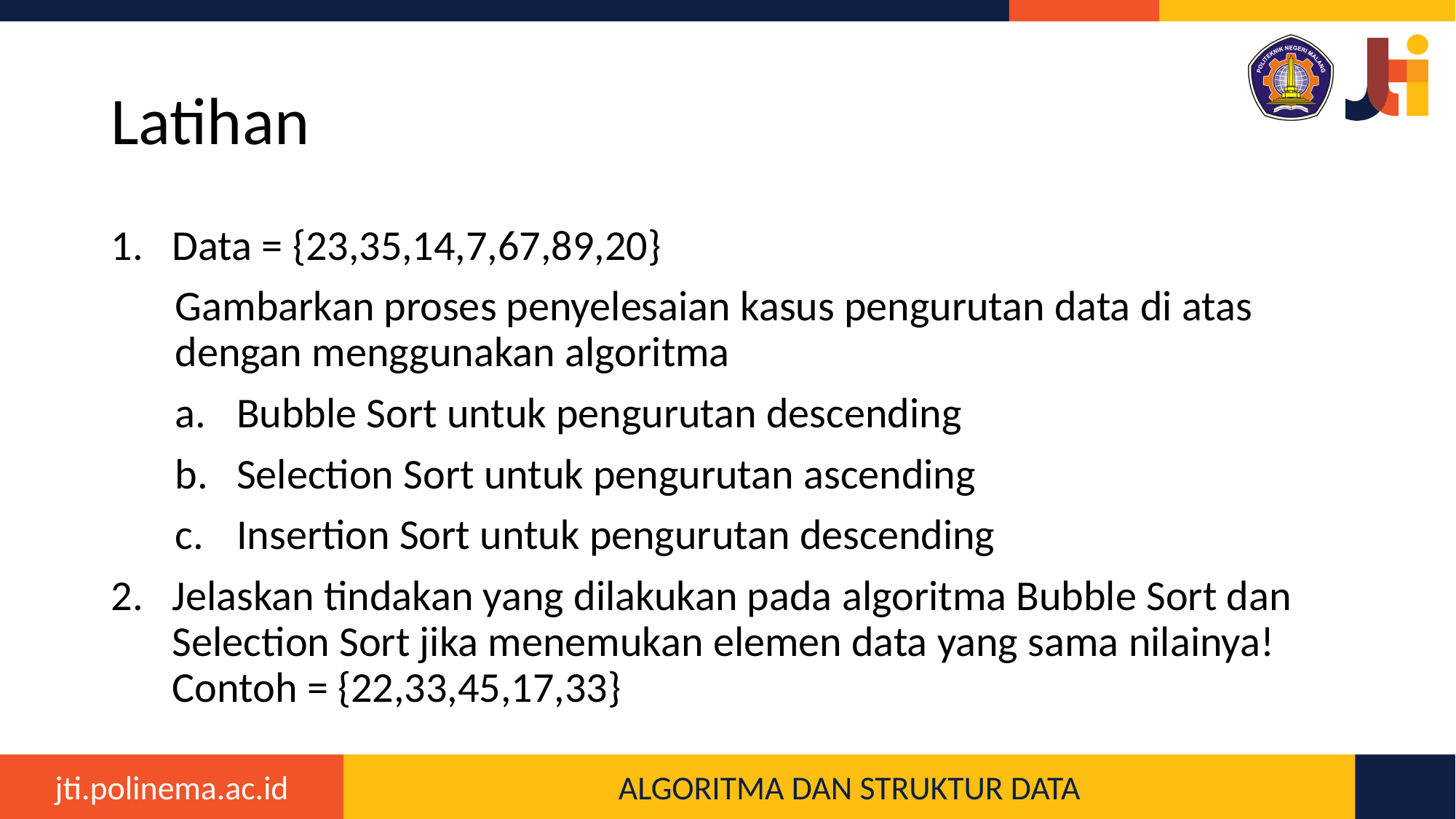

# Latihan
Data = {23,35,14,7,67,89,20}
Gambarkan proses penyelesaian kasus pengurutan data di atas dengan menggunakan algoritma
Bubble Sort untuk pengurutan descending
Selection Sort untuk pengurutan ascending
Insertion Sort untuk pengurutan descending
Jelaskan tindakan yang dilakukan pada algoritma Bubble Sort dan Selection Sort jika menemukan elemen data yang sama nilainya! Contoh = {22,33,45,17,33}